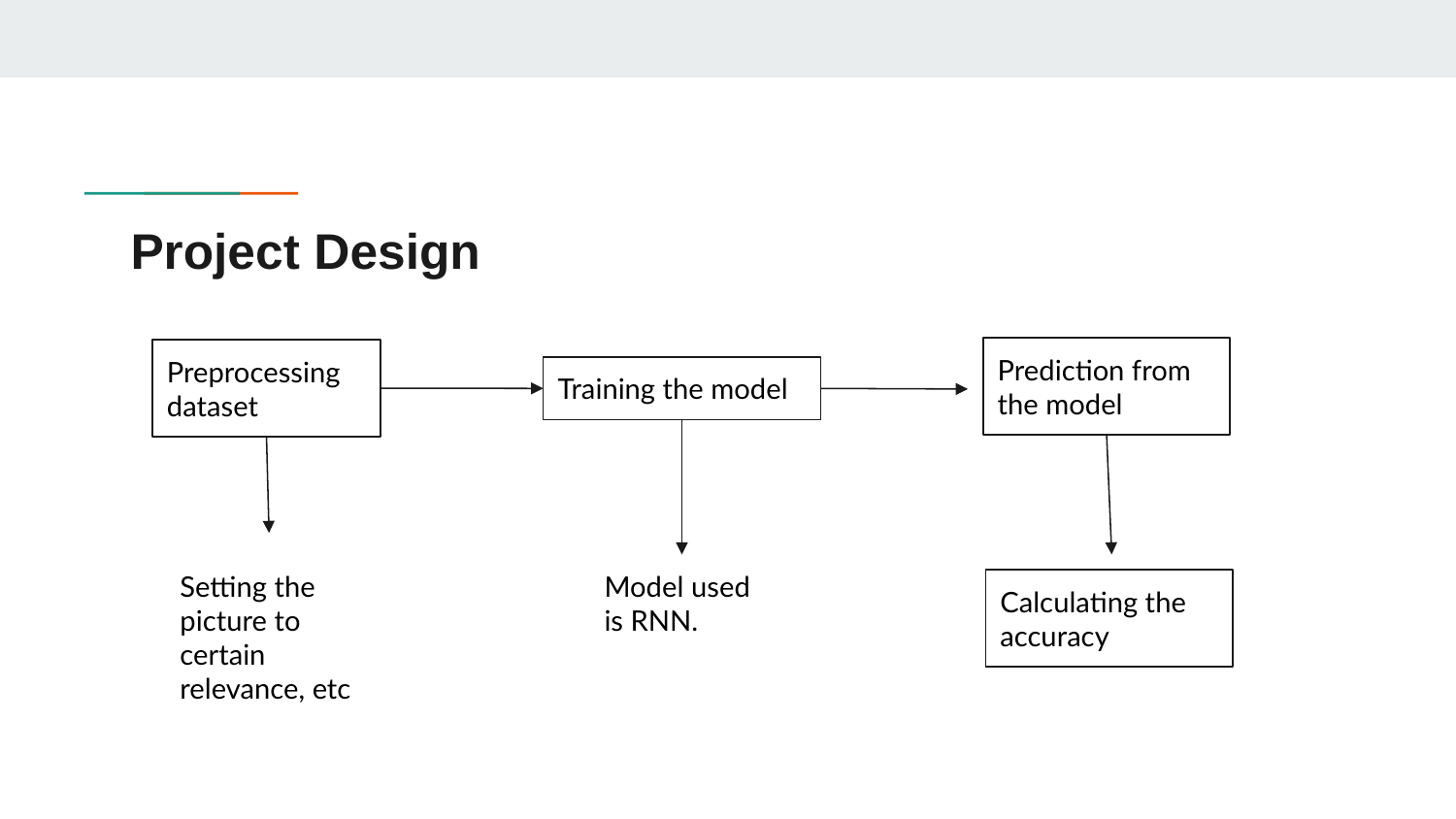

# Project Design
Prediction from the model
Preprocessing dataset
Training the model

Setting the picture to certain relevance, etc
Model used is RNN.
Calculating the accuracy